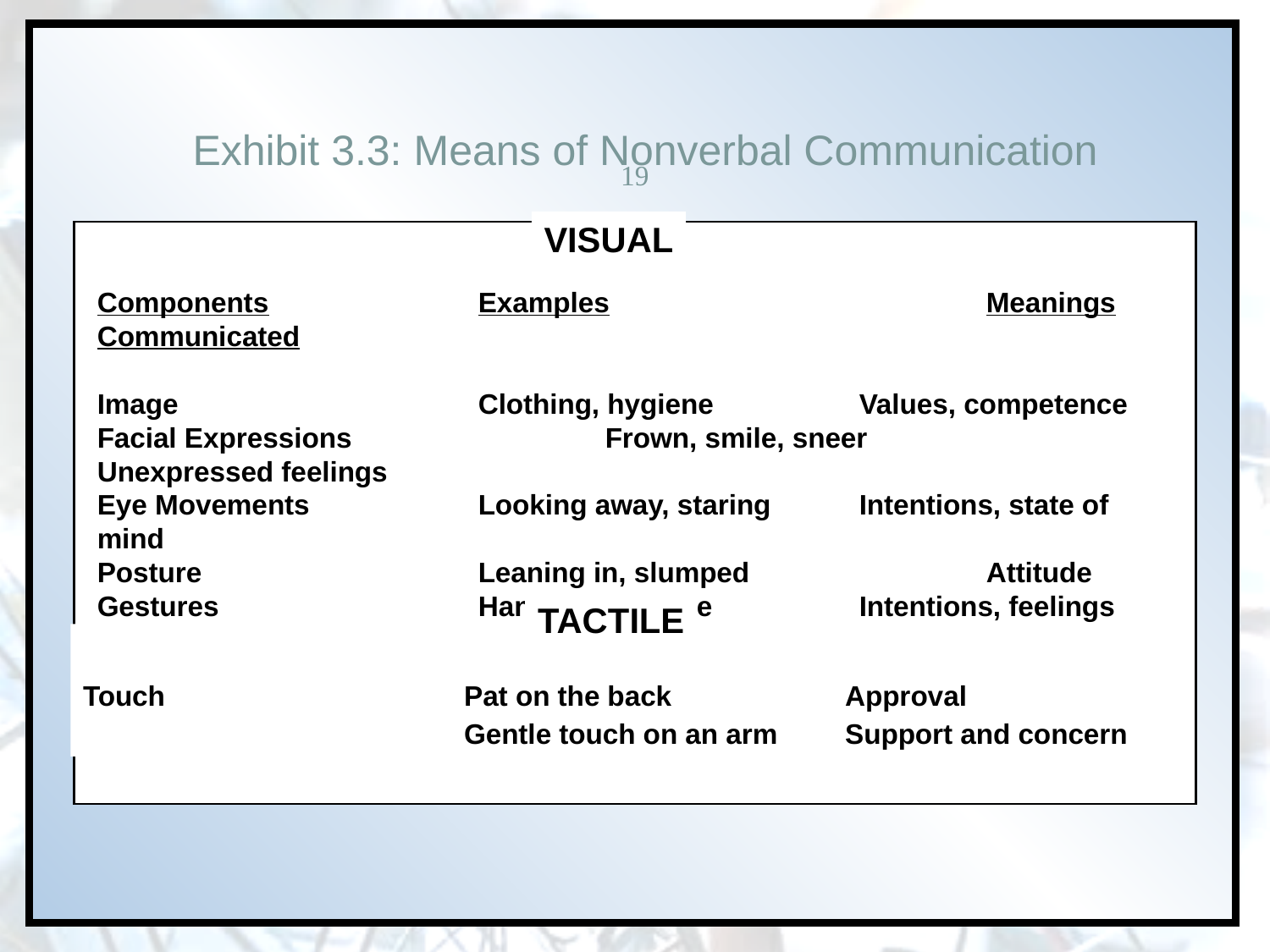

# Exhibit 3.3: Means of Nonverbal Communication
19
VISUAL

Components		Examples			Meanings Communicated

Image			Clothing, hygiene		Values, competence
Facial Expressions		Frown, smile, sneer		Unexpressed feelings
Eye Movements		Looking away, staring	Intentions, state of mind
Posture			Leaning in, slumped		Attitude
Gestures			Handshake, wave		Intentions, feelings
TACTILE

Touch			Pat on the back		Approval
			Gentle touch on an arm	Support and concern